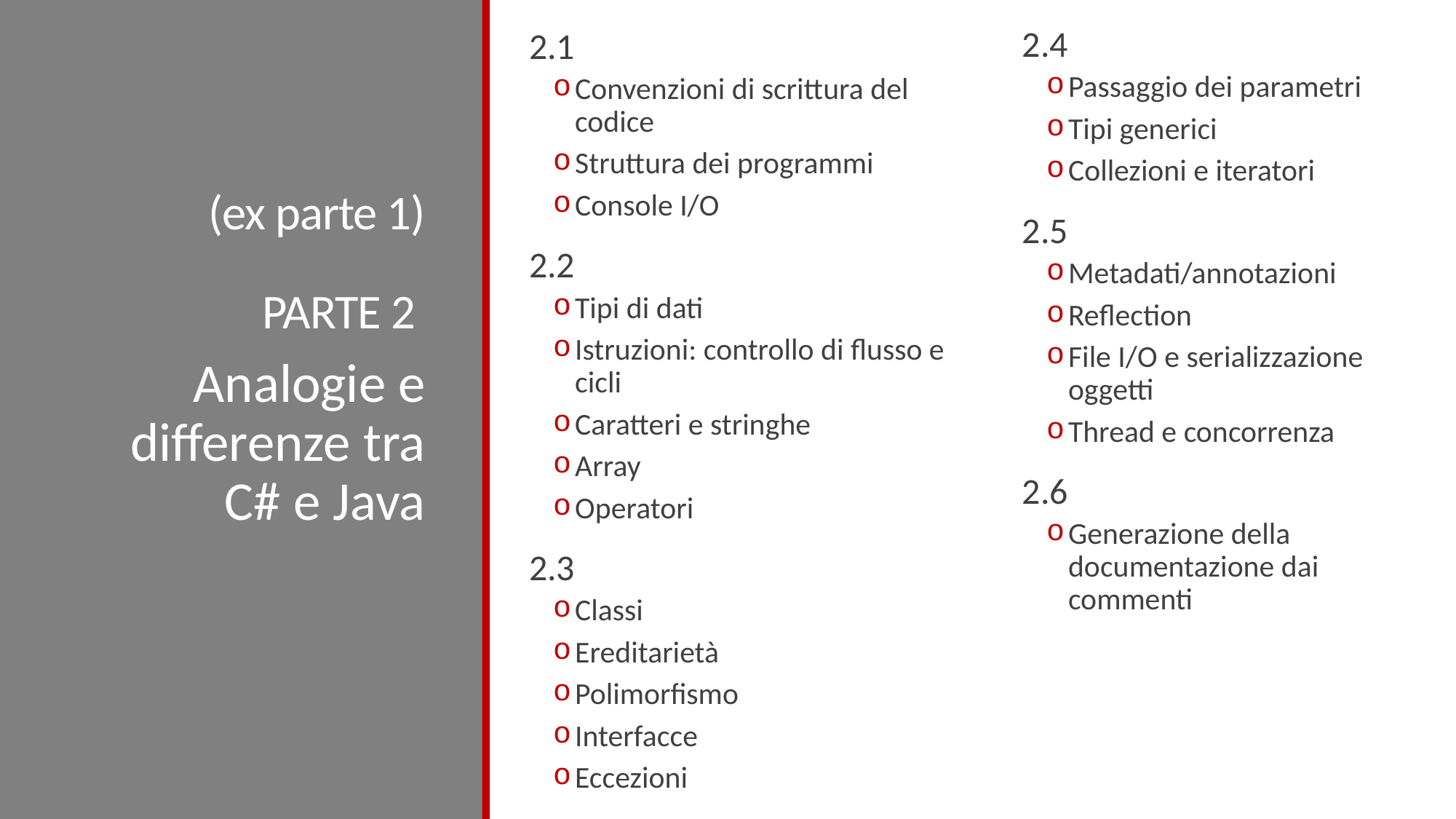

2.4
Passaggio dei parametri
Tipi generici
Collezioni e iteratori
2.5
Metadati/annotazioni
Reflection
File I/O e serializzazione oggetti
Thread e concorrenza
2.6
Generazione della documentazione dai commenti
2.1
Convenzioni di scrittura del codice
Struttura dei programmi
Console I/O
2.2
Tipi di dati
Istruzioni: controllo di flusso e cicli
Caratteri e stringhe
Array
Operatori
2.3
Classi
Ereditarietà
Polimorfismo
Interfacce
Eccezioni

# (ex parte 1) PARTE 2
Analogie e differenze tra C# e Java